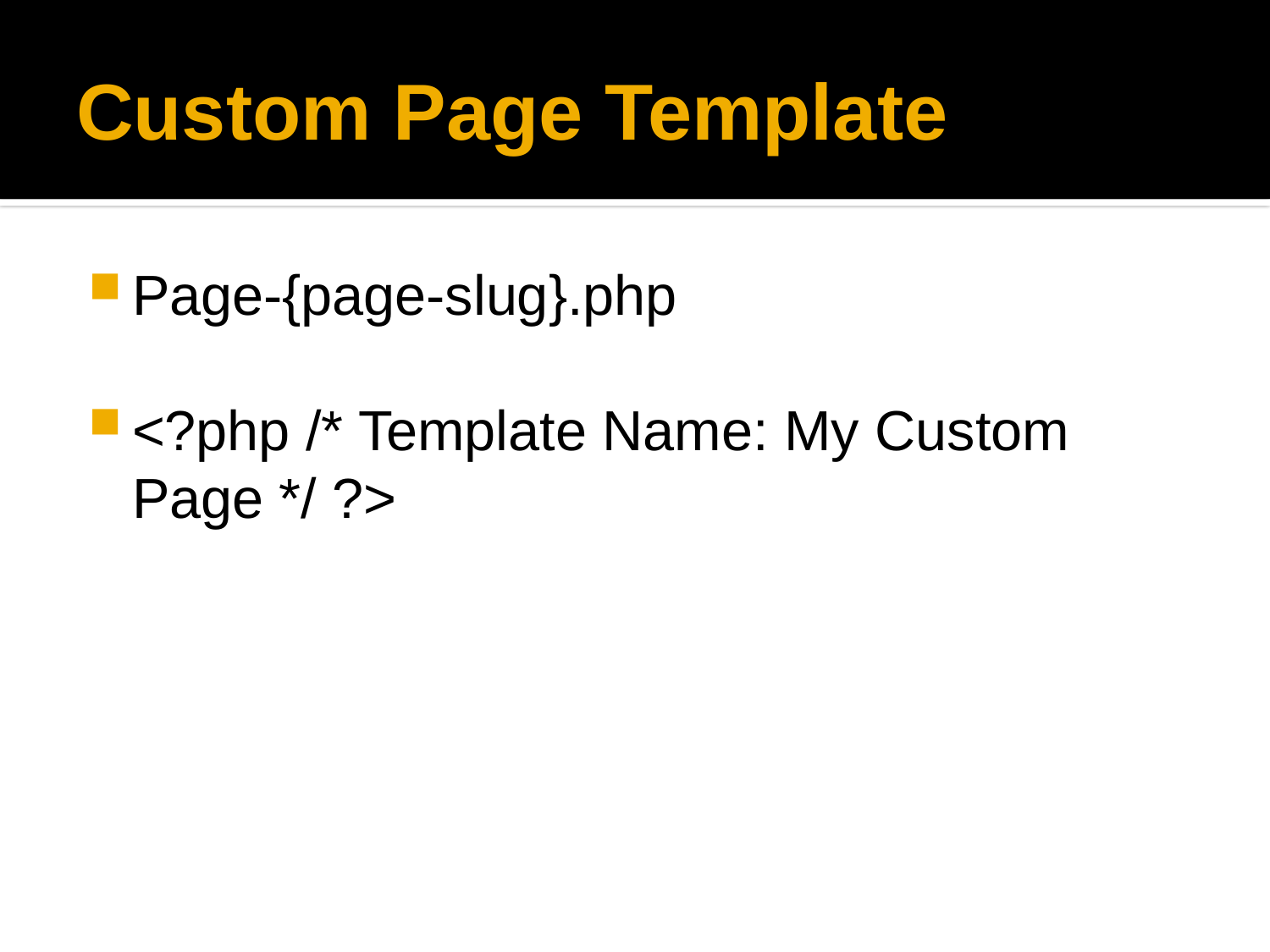

# Custom Page Template
Page-{page-slug}.php

<?php /* Template Name: My Custom Page */ ?>